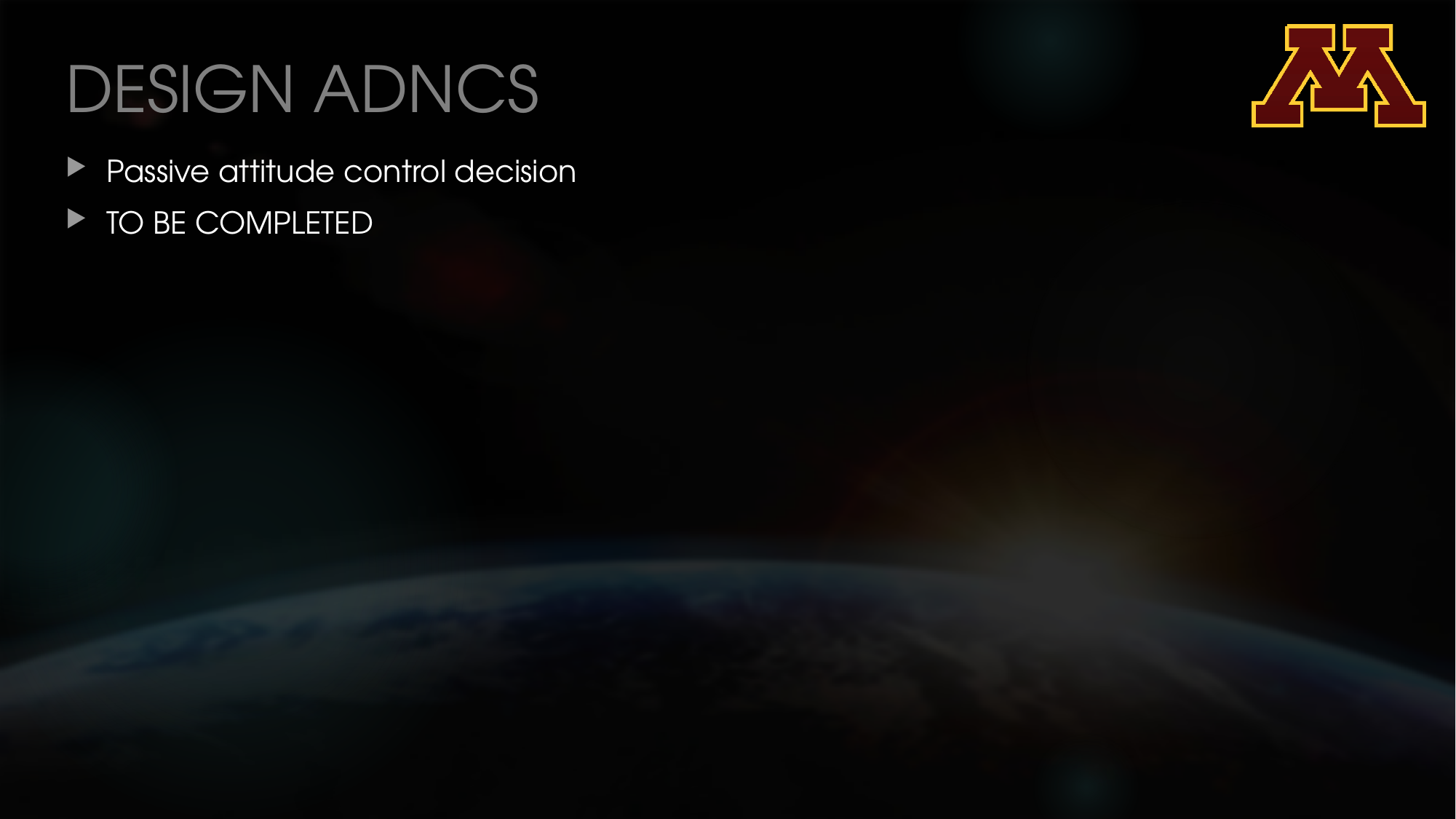

# DESIGN ADNCS

Passive attitude control decision
TO BE COMPLETED